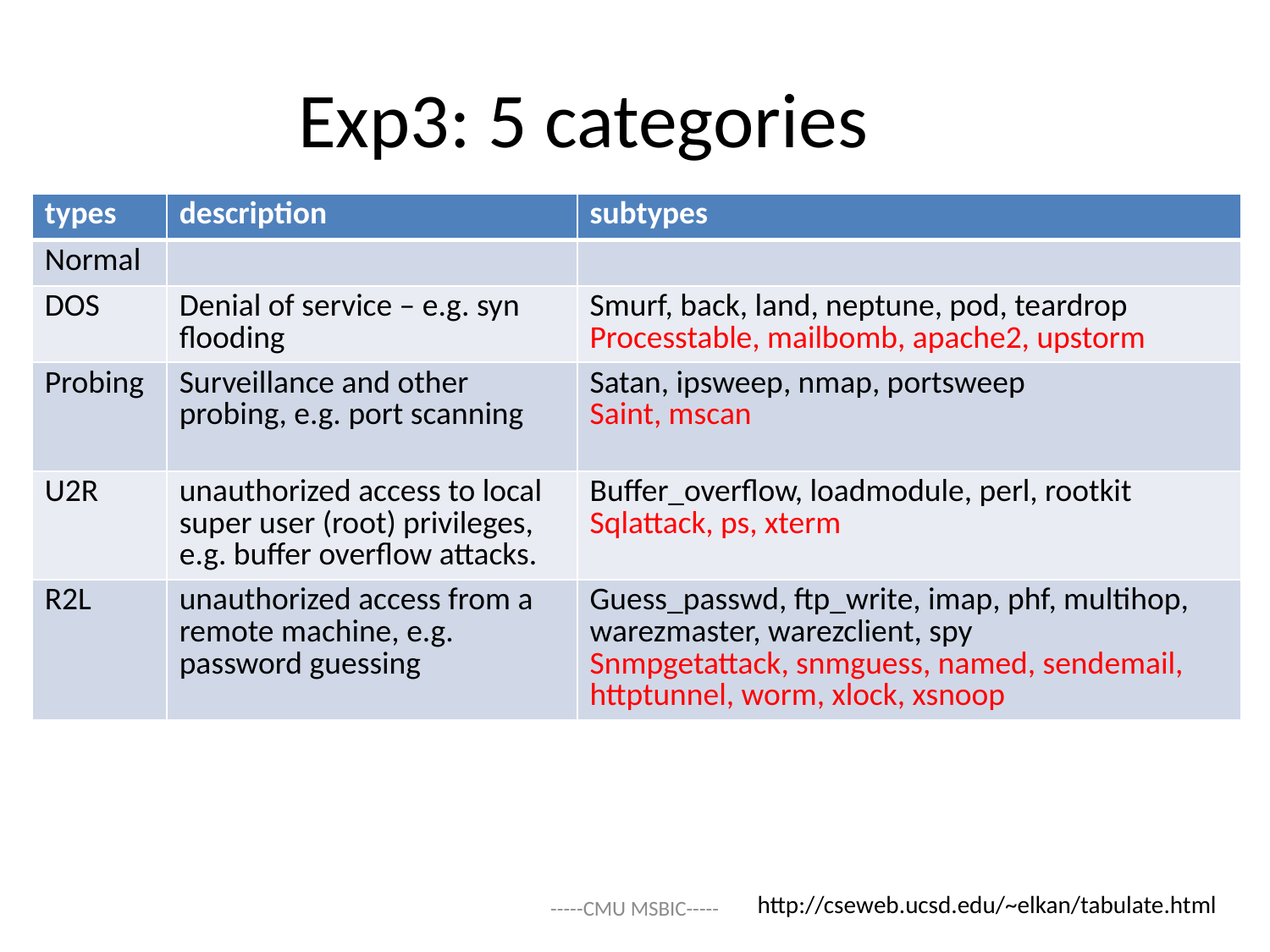

# Exp3: 5 categories
| types | description | subtypes |
| --- | --- | --- |
| Normal |  |  |
| DOS | Denial of service – e.g. syn flooding | Smurf, back, land, neptune, pod, teardrop Processtable, mailbomb, apache2, upstorm |
| Probing | Surveillance and other probing, e.g. port scanning | Satan, ipsweep, nmap, portsweep Saint, mscan |
| U2R | unauthorized access to local super user (root) privileges, e.g. buffer overflow attacks. | Buffer\_overflow, loadmodule, perl, rootkit Sqlattack, ps, xterm |
| R2L | unauthorized access from a remote machine, e.g. password guessing | Guess\_passwd, ftp\_write, imap, phf, multihop, warezmaster, warezclient, spy Snmpgetattack, snmguess, named, sendemail, httptunnel, worm, xlock, xsnoop |
-----CMU MSBIC-----
http://cseweb.ucsd.edu/~elkan/tabulate.html